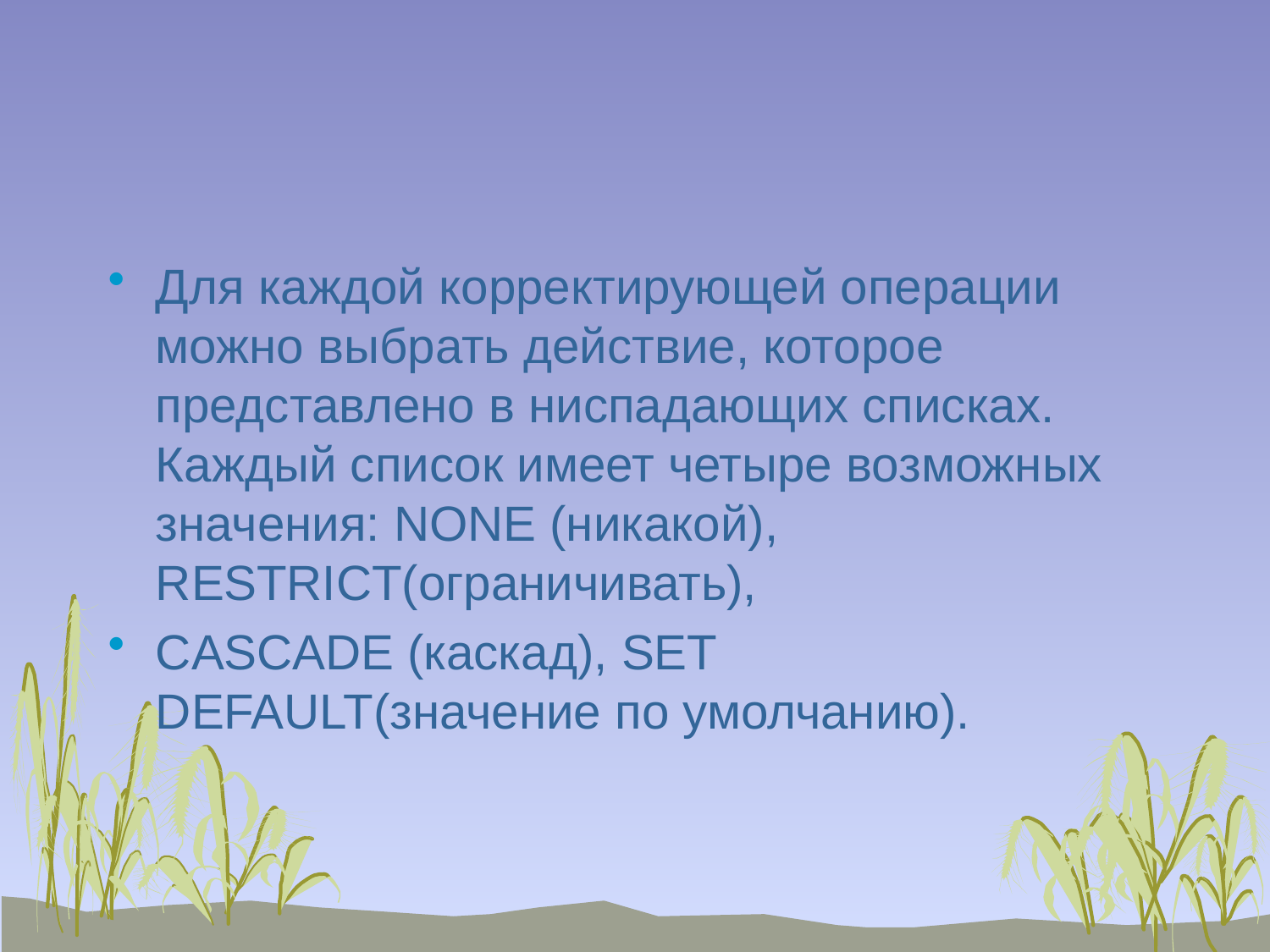

#
Для каждой корректирующей операции можно выбрать действие, которое представлено в ниспадающих списках. Каждый список имеет четыре возможных значения: NONE (никакой), RESTRICT(ограничивать),
CASCADE (каскад), SET DEFAULT(значение по умолчанию).